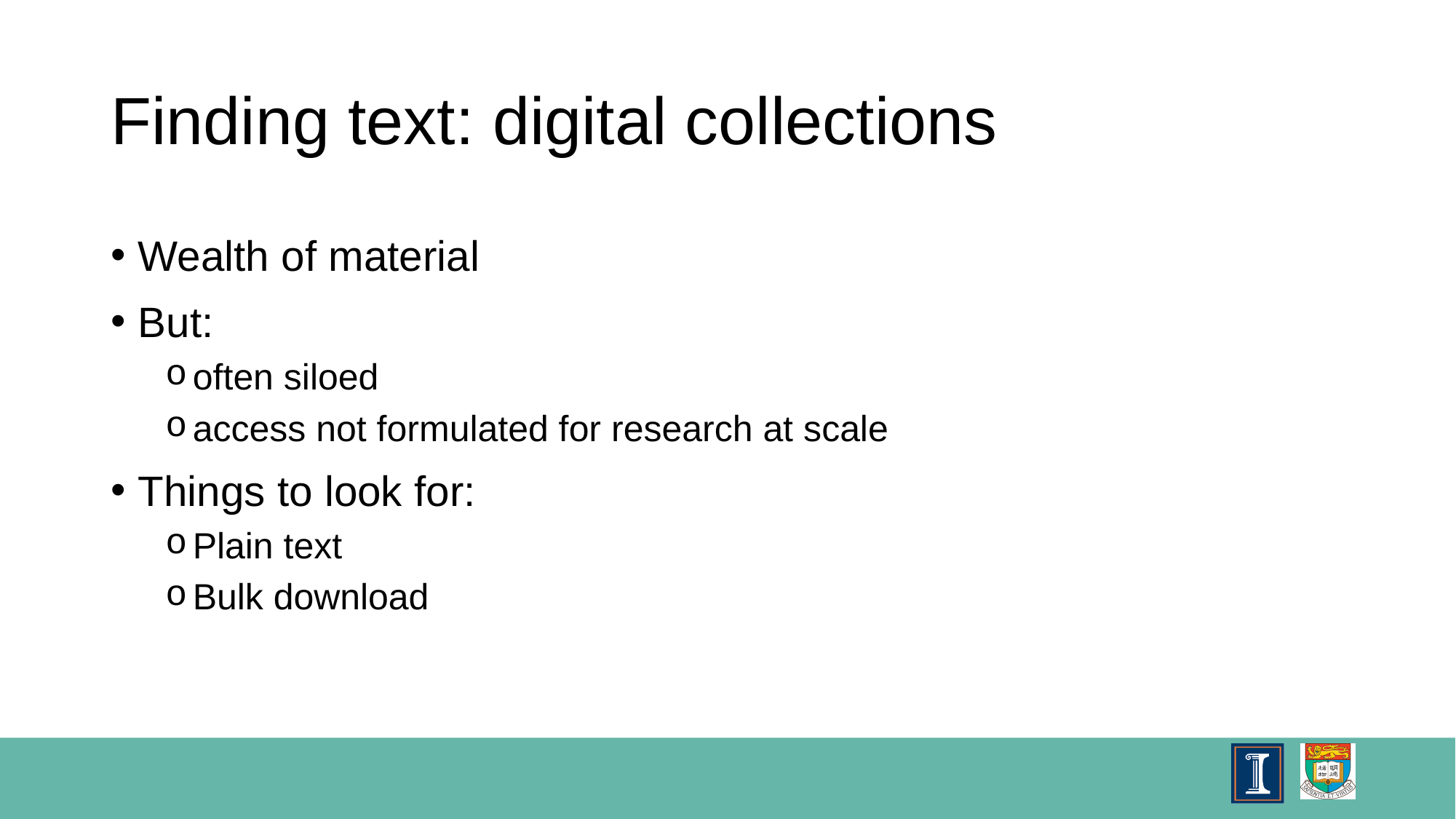

# Finding text: digital collections
Wealth of material
But:
often siloed
access not formulated for research at scale
Things to look for:
Plain text
Bulk download